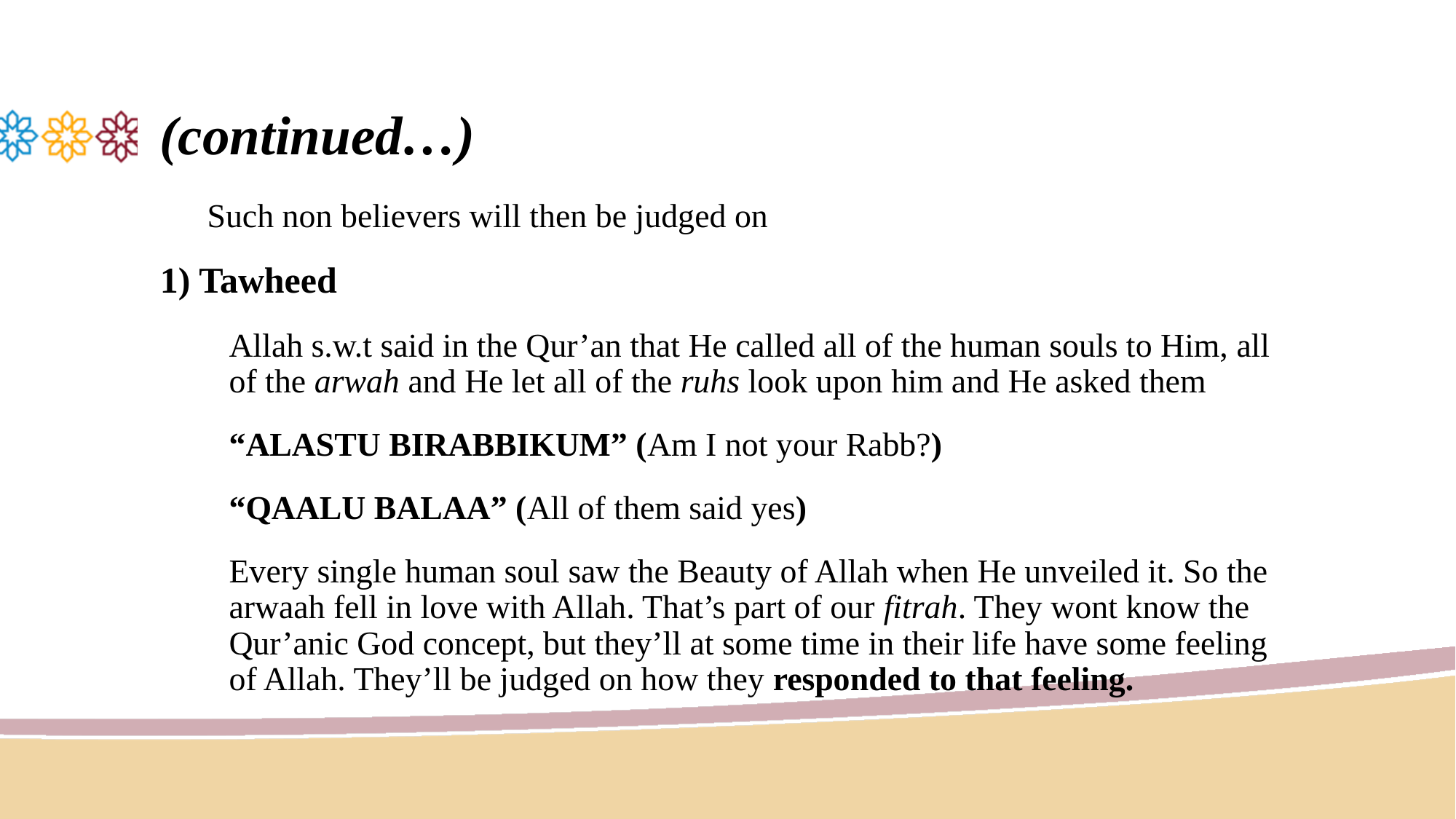

# (continued…)
Such non believers will then be judged on
1) Tawheed
Allah s.w.t said in the Qur’an that He called all of the human souls to Him, all of the arwah and He let all of the ruhs look upon him and He asked them
“ALASTU BIRABBIKUM” (Am I not your Rabb?)
“QAALU BALAA” (All of them said yes)
Every single human soul saw the Beauty of Allah when He unveiled it. So the arwaah fell in love with Allah. That’s part of our fitrah. They wont know the Qur’anic God concept, but they’ll at some time in their life have some feeling of Allah. They’ll be judged on how they responded to that feeling.